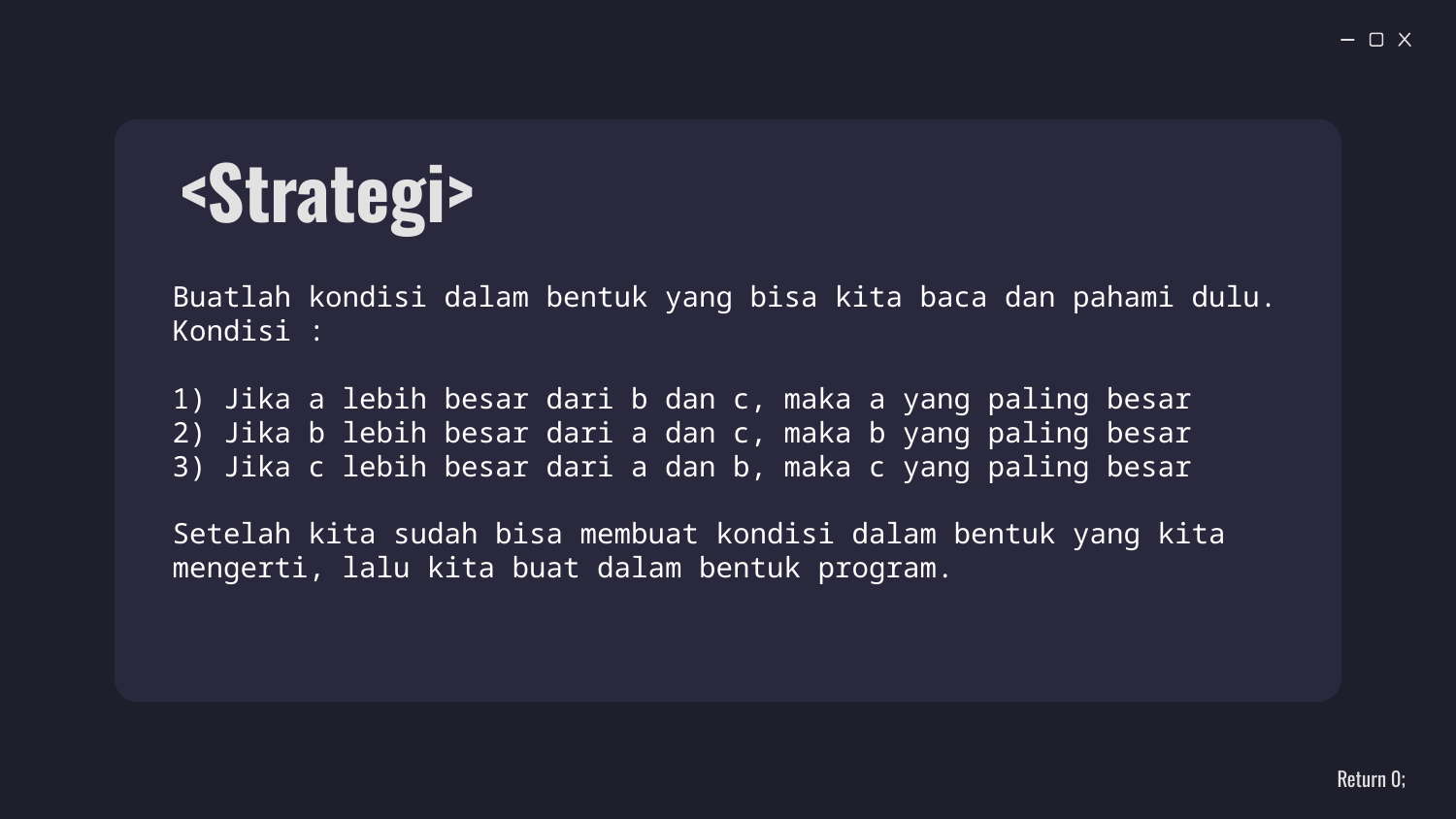

# <Strategi>
Buatlah kondisi dalam bentuk yang bisa kita baca dan pahami dulu.
Kondisi :
1) Jika a lebih besar dari b dan c, maka a yang paling besar
2) Jika b lebih besar dari a dan c, maka b yang paling besar
3) Jika c lebih besar dari a dan b, maka c yang paling besar

Setelah kita sudah bisa membuat kondisi dalam bentuk yang kita mengerti, lalu kita buat dalam bentuk program.
Return 0;